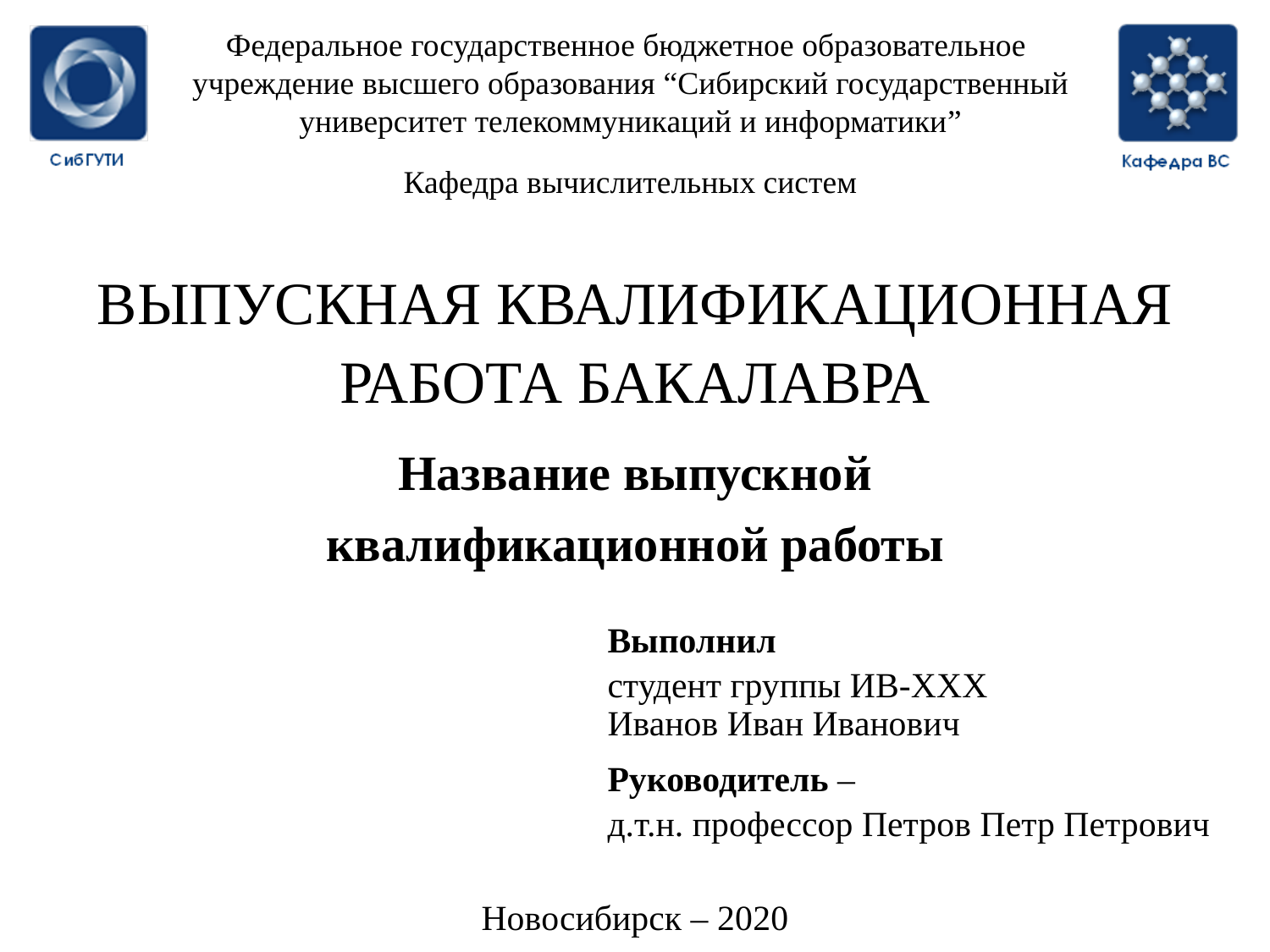

# Федеральное государственное бюджетное образовательное учреждение высшего образования “Сибирский государственный университет телекоммуникаций и информатики” Кафедра вычислительных систем
ВЫПУСКНАЯ КВАЛИФИКАЦИОННАЯ РАБОТА БАКАЛАВРА
Название выпускной
квалификационной работы
Выполнил
студент группы ИВ-ХХХ
Иванов Иван Иванович
Руководитель –
д.т.н. профессор Петров Петр Петрович
Новосибирск – 2020